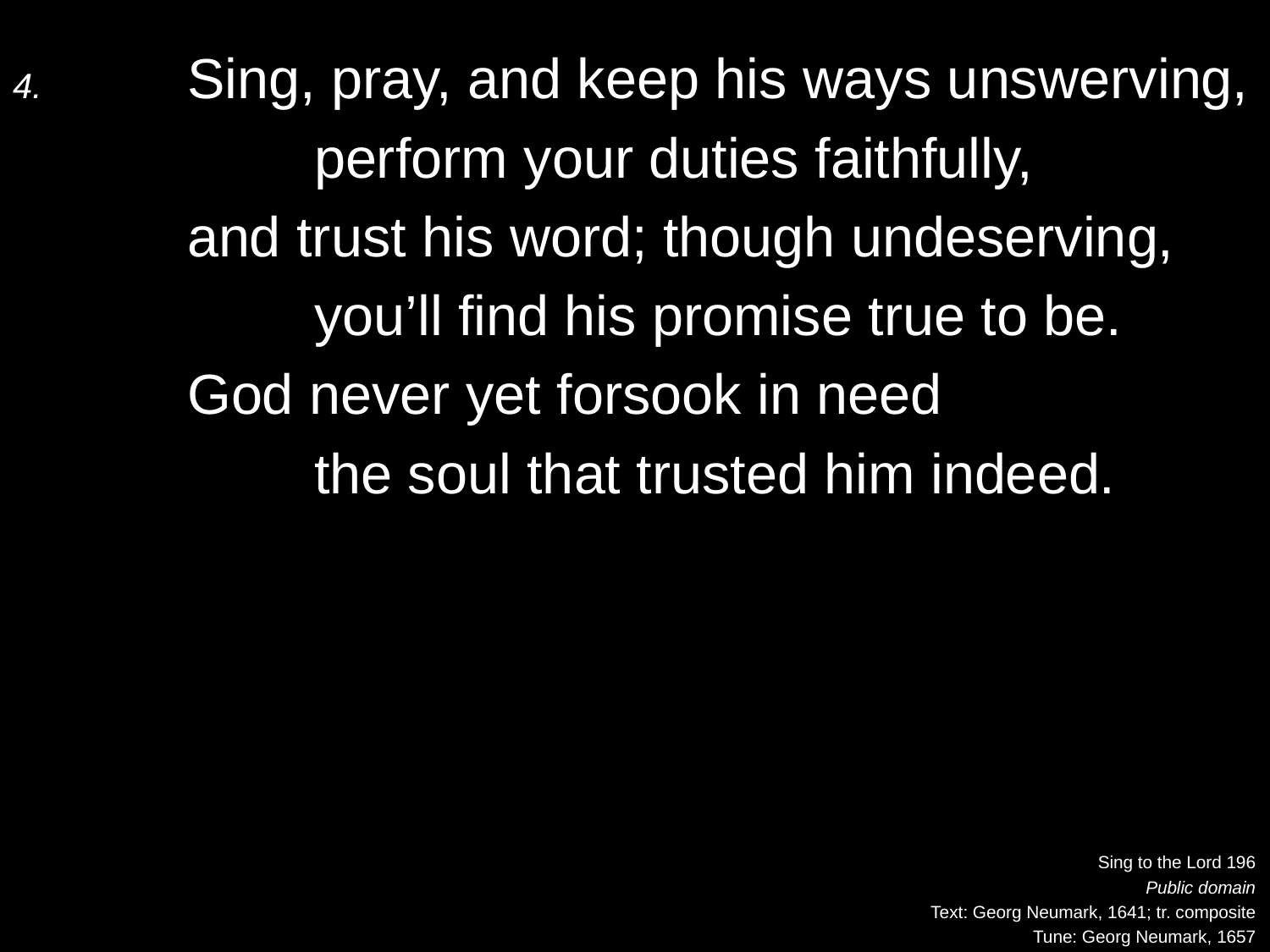

4.	Sing, pray, and keep his ways unswerving,
		perform your duties faithfully,
	and trust his word; though undeserving,
		you’ll find his promise true to be.
	God never yet forsook in need
		the soul that trusted him indeed.
Sing to the Lord 196
Public domain
Text: Georg Neumark, 1641; tr. composite
Tune: Georg Neumark, 1657